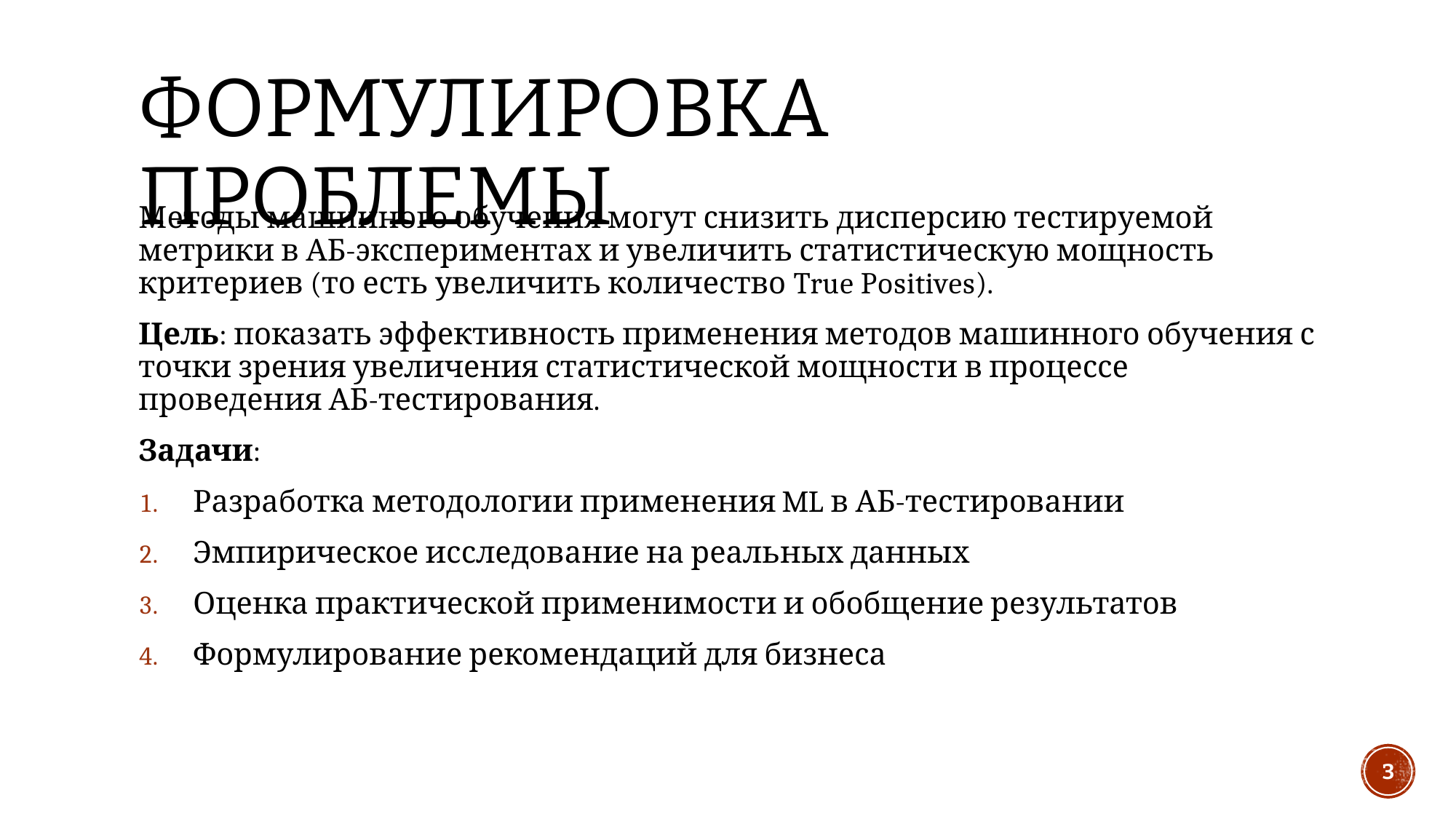

# Формулировка проблемы
Методы машинного обучения могут снизить дисперсию тестируемой метрики в АБ-экспериментах и увеличить статистическую мощность критериев (то есть увеличить количество True Positives).
Цель: показать эффективность применения методов машинного обучения с точки зрения увеличения статистической мощности в процессе проведения АБ-тестирования.
Задачи:
Разработка методологии применения ML в АБ-тестировании
Эмпирическое исследование на реальных данных
Оценка практической применимости и обобщение результатов
Формулирование рекомендаций для бизнеса
3